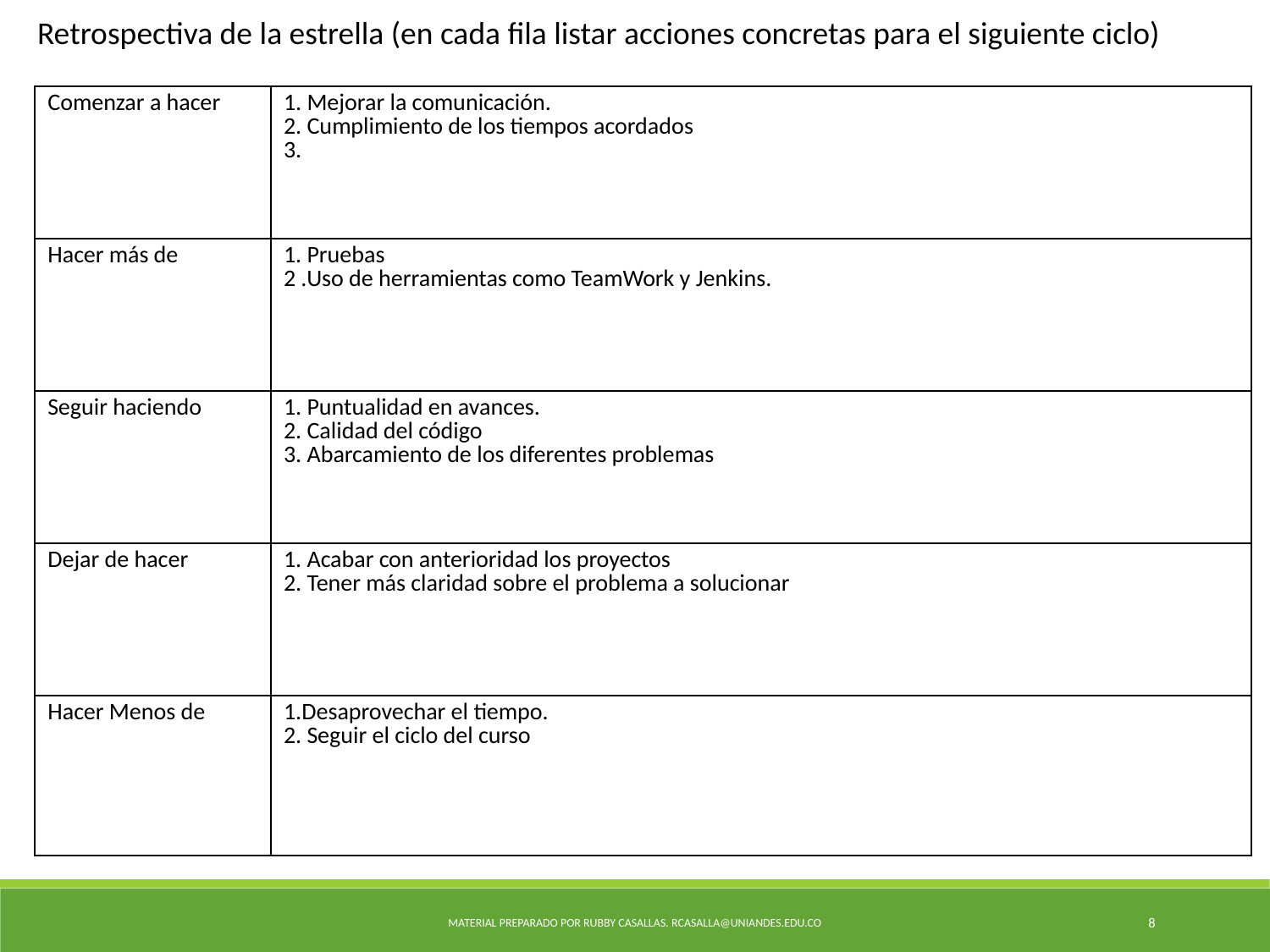

Retrospectiva de la estrella (en cada fila listar acciones concretas para el siguiente ciclo)
| Comenzar a hacer | 1. Mejorar la comunicación. 2. Cumplimiento de los tiempos acordados 3. |
| --- | --- |
| Hacer más de | 1. Pruebas 2 .Uso de herramientas como TeamWork y Jenkins. |
| Seguir haciendo | 1. Puntualidad en avances. 2. Calidad del código 3. Abarcamiento de los diferentes problemas |
| Dejar de hacer | 1. Acabar con anterioridad los proyectos 2. Tener más claridad sobre el problema a solucionar |
| Hacer Menos de | 1.Desaprovechar el tiempo. 2. Seguir el ciclo del curso |
Material preparado por Rubby Casallas. rcasalla@uniandes.edu.co
8